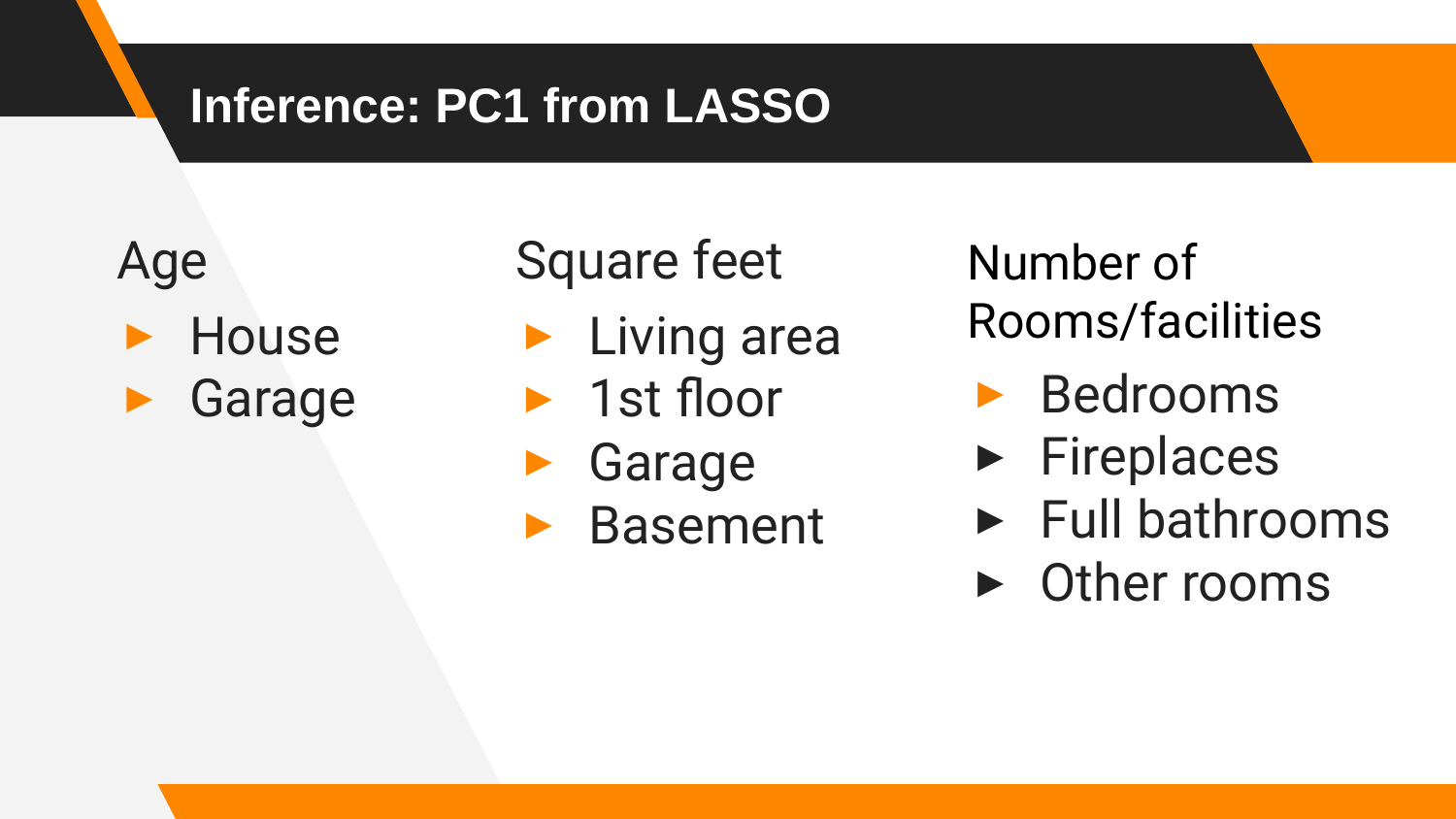

# Inference: PC1 from LASSO
Age
House
Garage
Square feet
Living area
1st floor
Garage
Basement

Number of Rooms/facilities
Bedrooms
Fireplaces
Full bathrooms
Other rooms